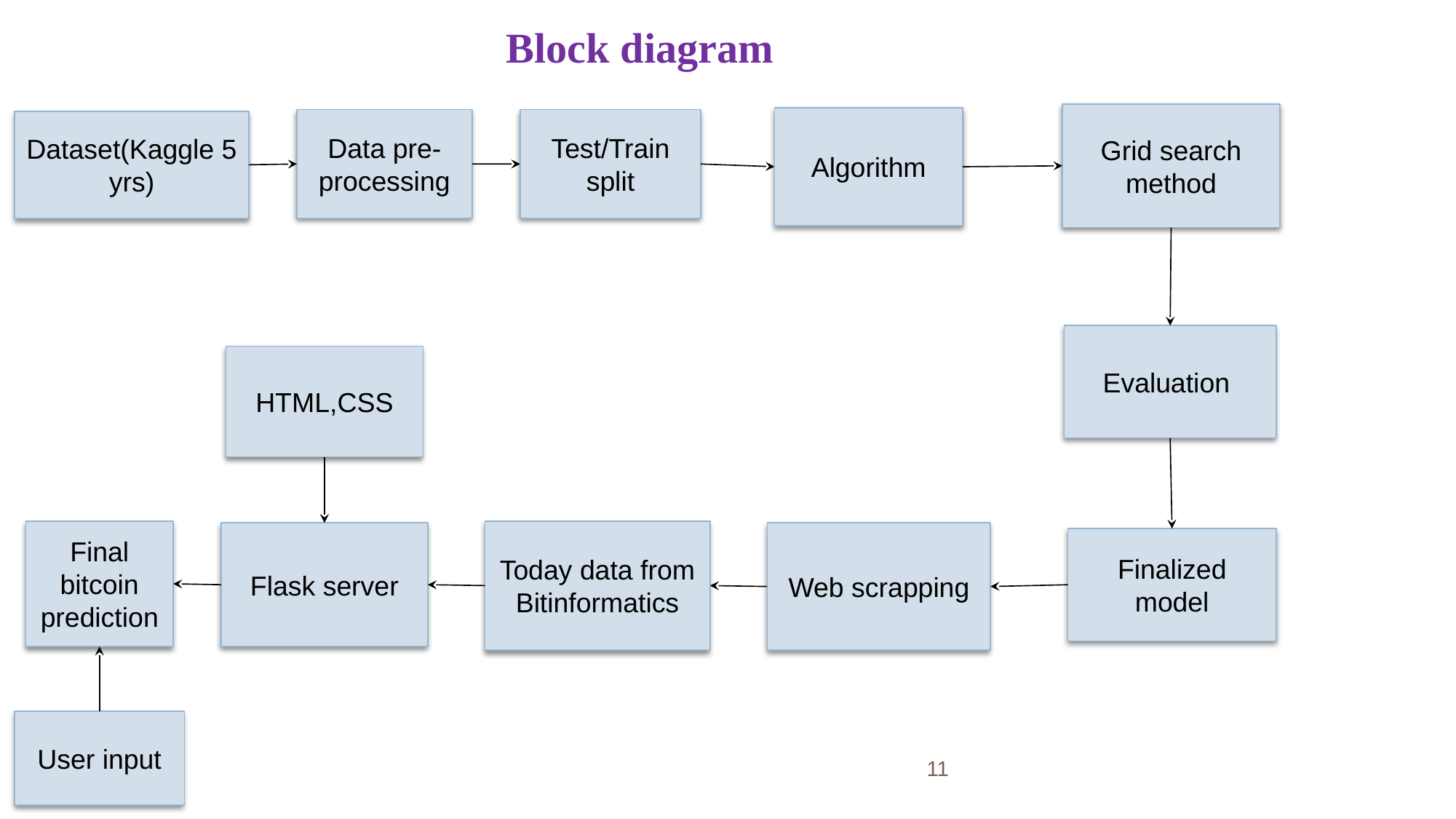

# Block diagram
Grid search method
Algorithm
Data pre-processing
Test/Train split
Dataset(Kaggle 5 yrs)
Evaluation
HTML,CSS
Final bitcoin prediction
Today data from Bitinformatics
Flask server
Web scrapping
Finalized model
User input
11